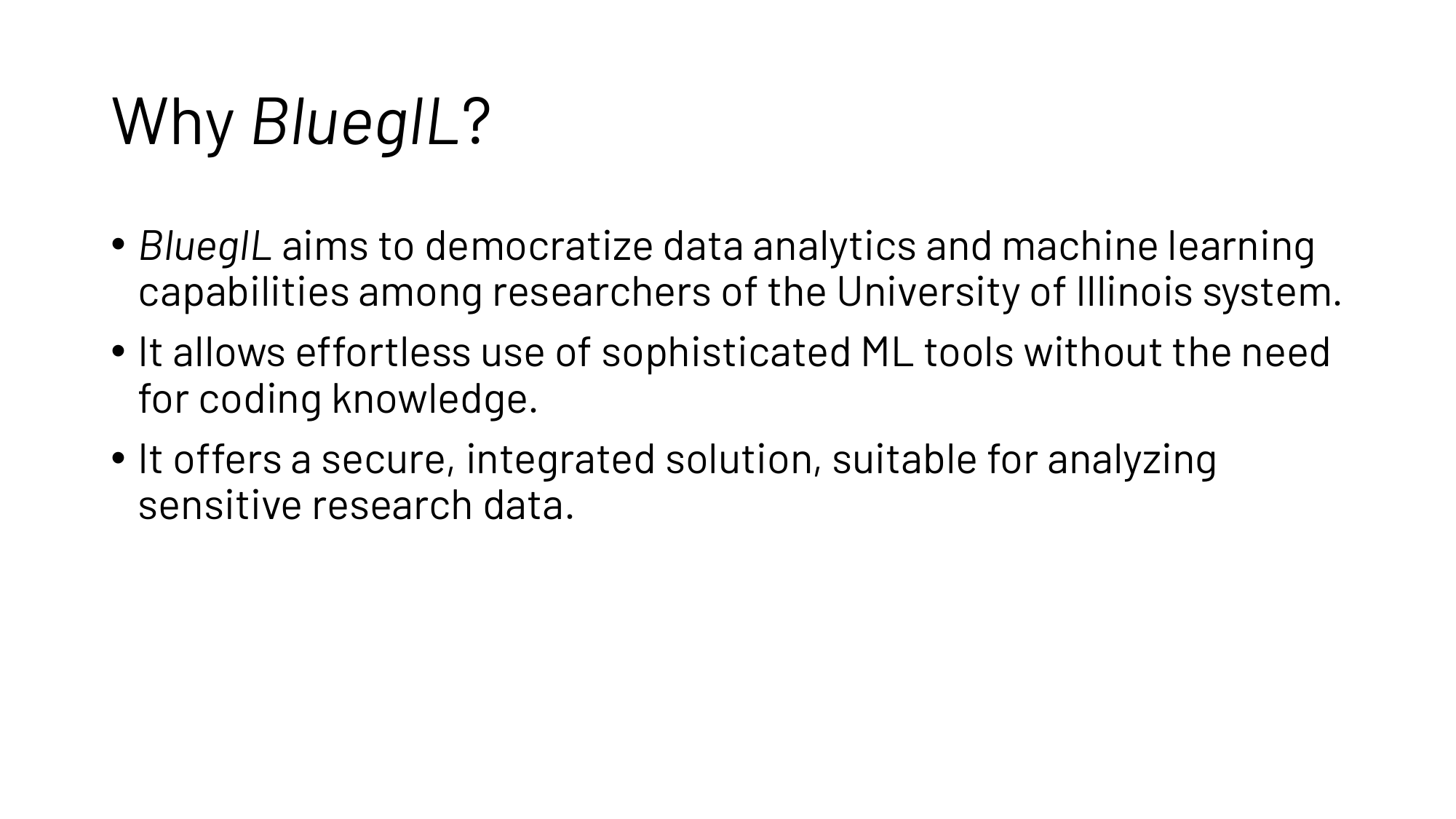

# Why BluegIL?
BluegIL aims to democratize data analytics and machine learning capabilities among researchers of the University of Illinois system.
It allows effortless use of sophisticated ML tools without the need for coding knowledge.
It offers a secure, integrated solution, suitable for analyzing sensitive research data.